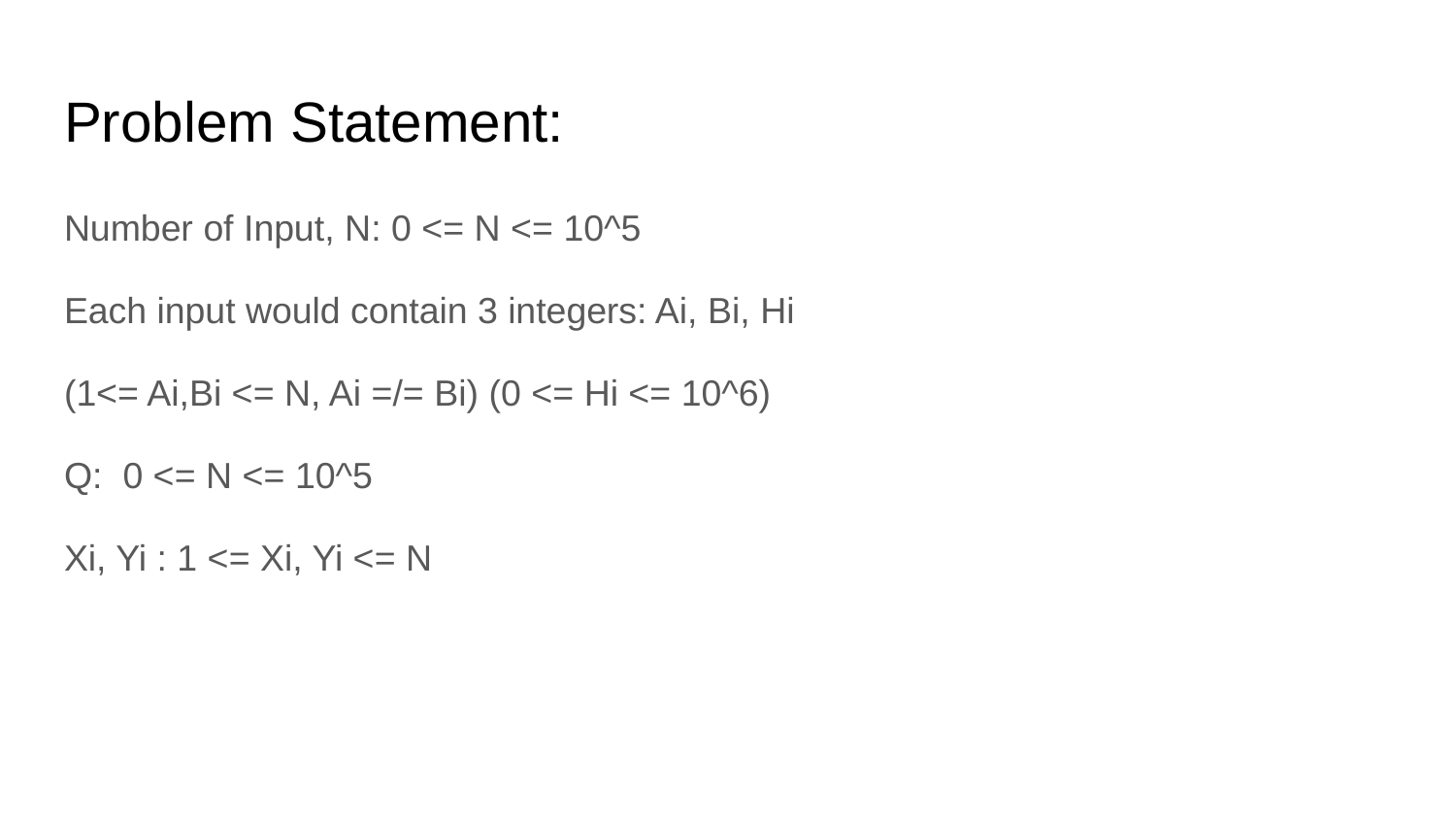

# Problem Statement:
Number of Input, N: 0 <= N <= 10^5
Each input would contain 3 integers: Ai, Bi, Hi
(1<= Ai,Bi <= N, Ai =/= Bi) (0 <= Hi <= 10^6)
Q:  0 <= N <= 10^5
Xi, Yi : 1 <= Xi, Yi <= N